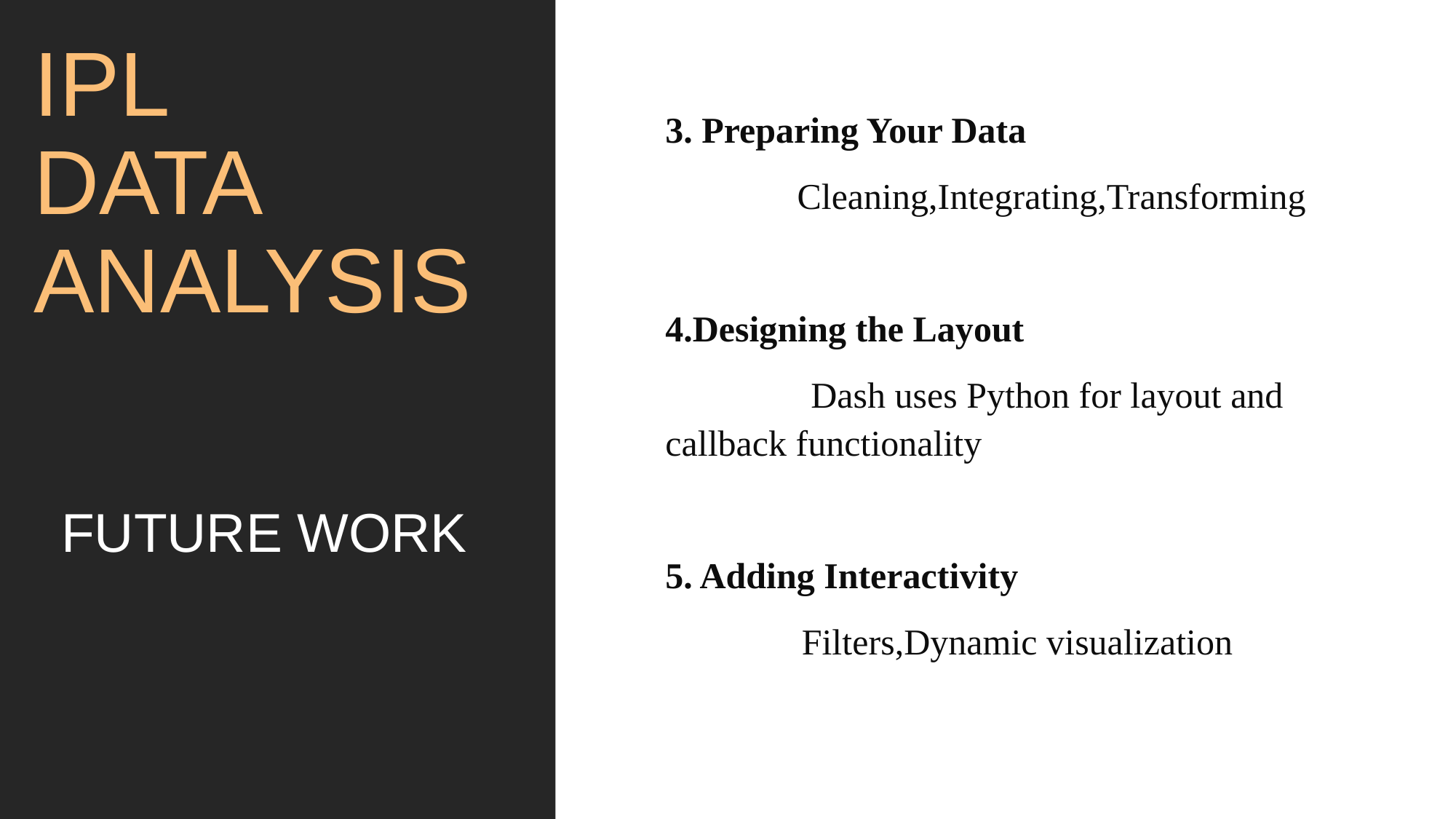

# IPL DATA ANALYSIS
3. Preparing Your Data
          Cleaning,Integrating,Transforming

4.Designing the Layout
                Dash uses Python for layout and callback functionality

5. Adding Interactivity
               Filters,Dynamic visualization

FUTURE WORK